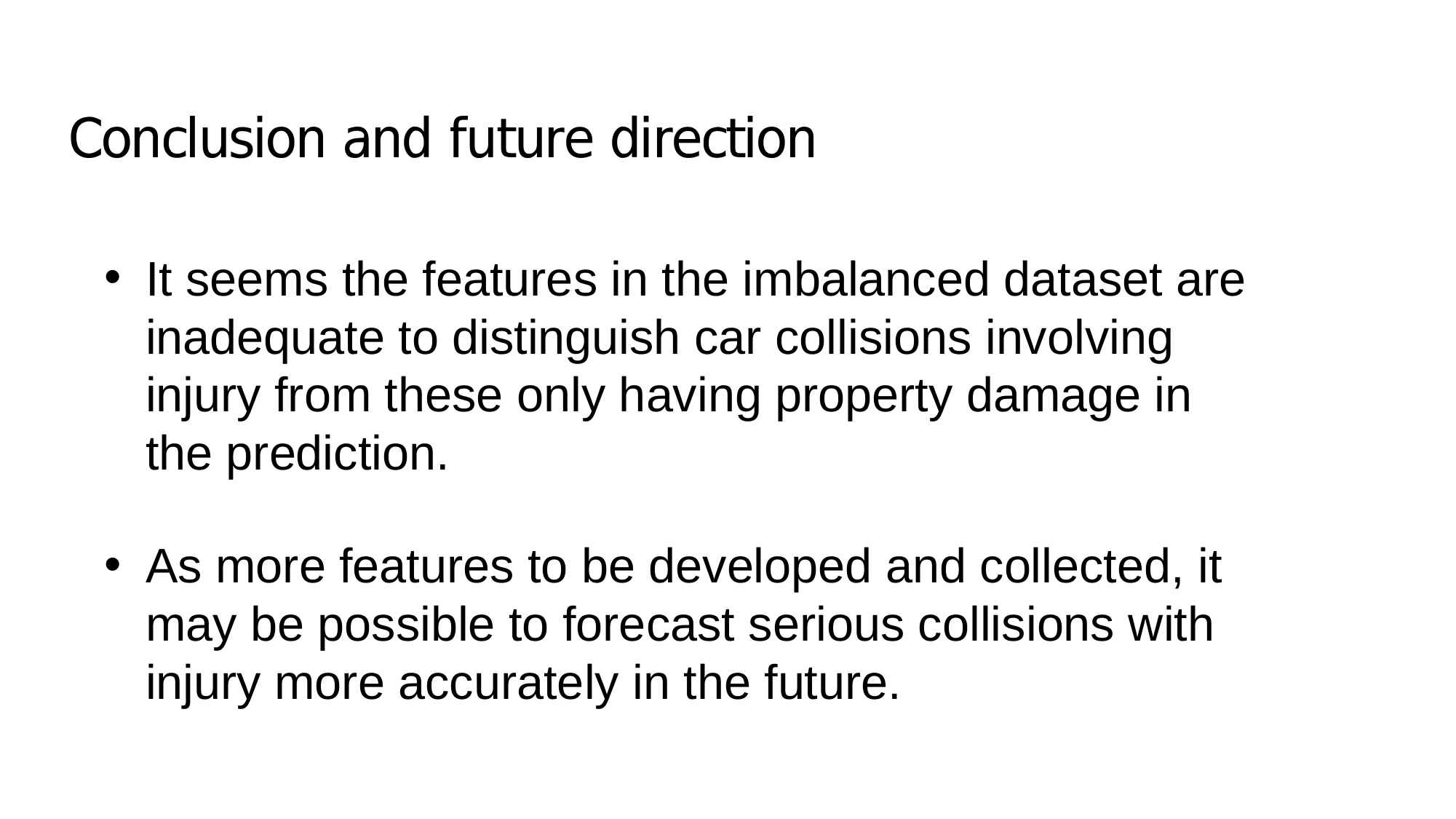

Conclusion and future direction
It seems the features in the imbalanced dataset are inadequate to distinguish car collisions involving injury from these only having property damage in the prediction.
As more features to be developed and collected, it may be possible to forecast serious collisions with injury more accurately in the future.